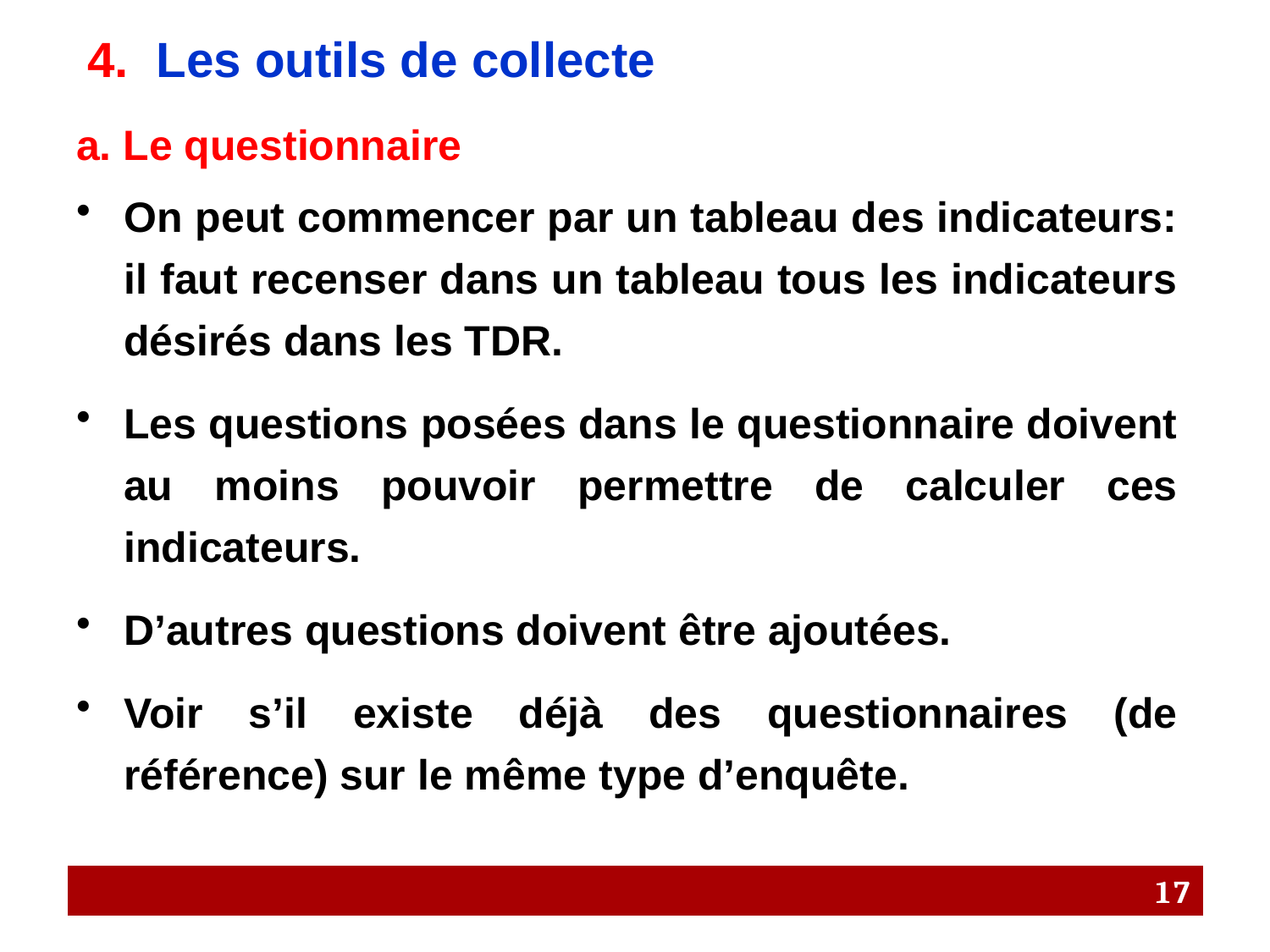

# 4.  Les outils de collecte
a. Le questionnaire
On peut commencer par un tableau des indicateurs: il faut recenser dans un tableau tous les indicateurs désirés dans les TDR.
Les questions posées dans le questionnaire doivent au moins pouvoir permettre de calculer ces indicateurs.
D’autres questions doivent être ajoutées.
Voir s’il existe déjà des questionnaires (de référence) sur le même type d’enquête.